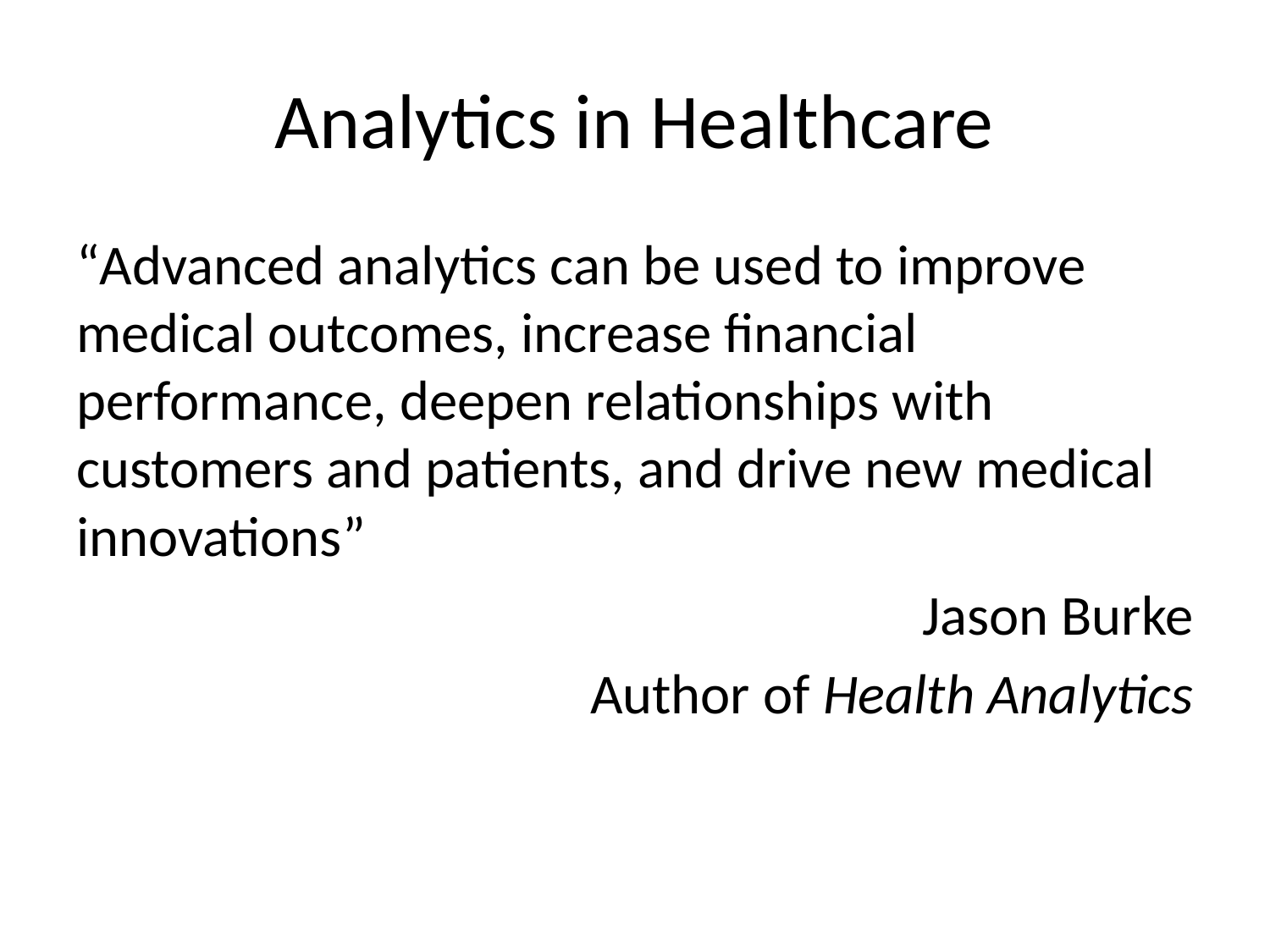

# Analytics in Healthcare
“Advanced analytics can be used to improve medical outcomes, increase financial performance, deepen relationships with customers and patients, and drive new medical innovations”
Jason Burke
Author of Health Analytics